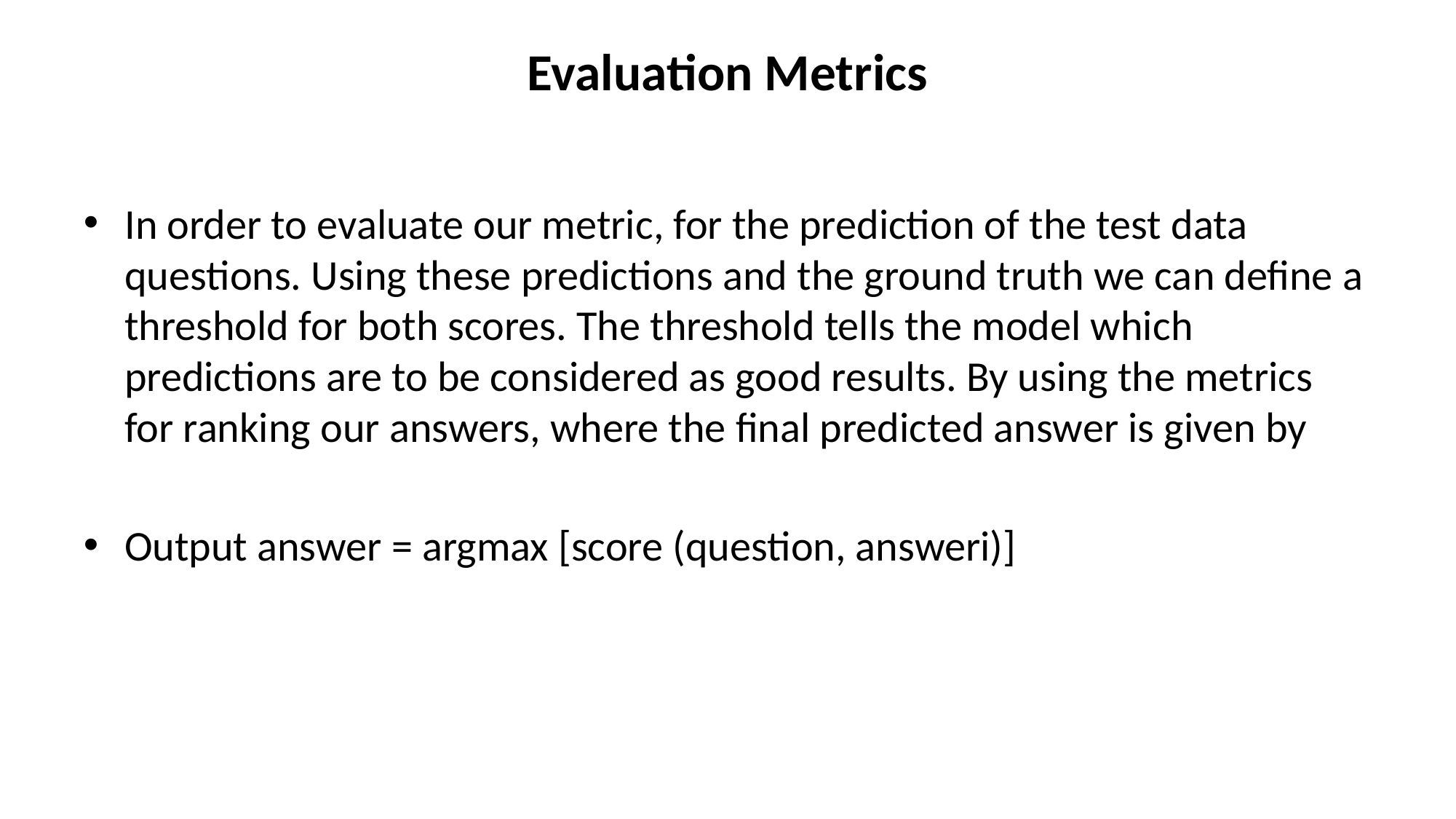

# Evaluation Metrics
In order to evaluate our metric, for the prediction of the test data questions. Using these predictions and the ground truth we can define a threshold for both scores. The threshold tells the model which predictions are to be considered as good results. By using the metrics for ranking our answers, where the final predicted answer is given by

Output answer = argmax [score (question, answeri)]